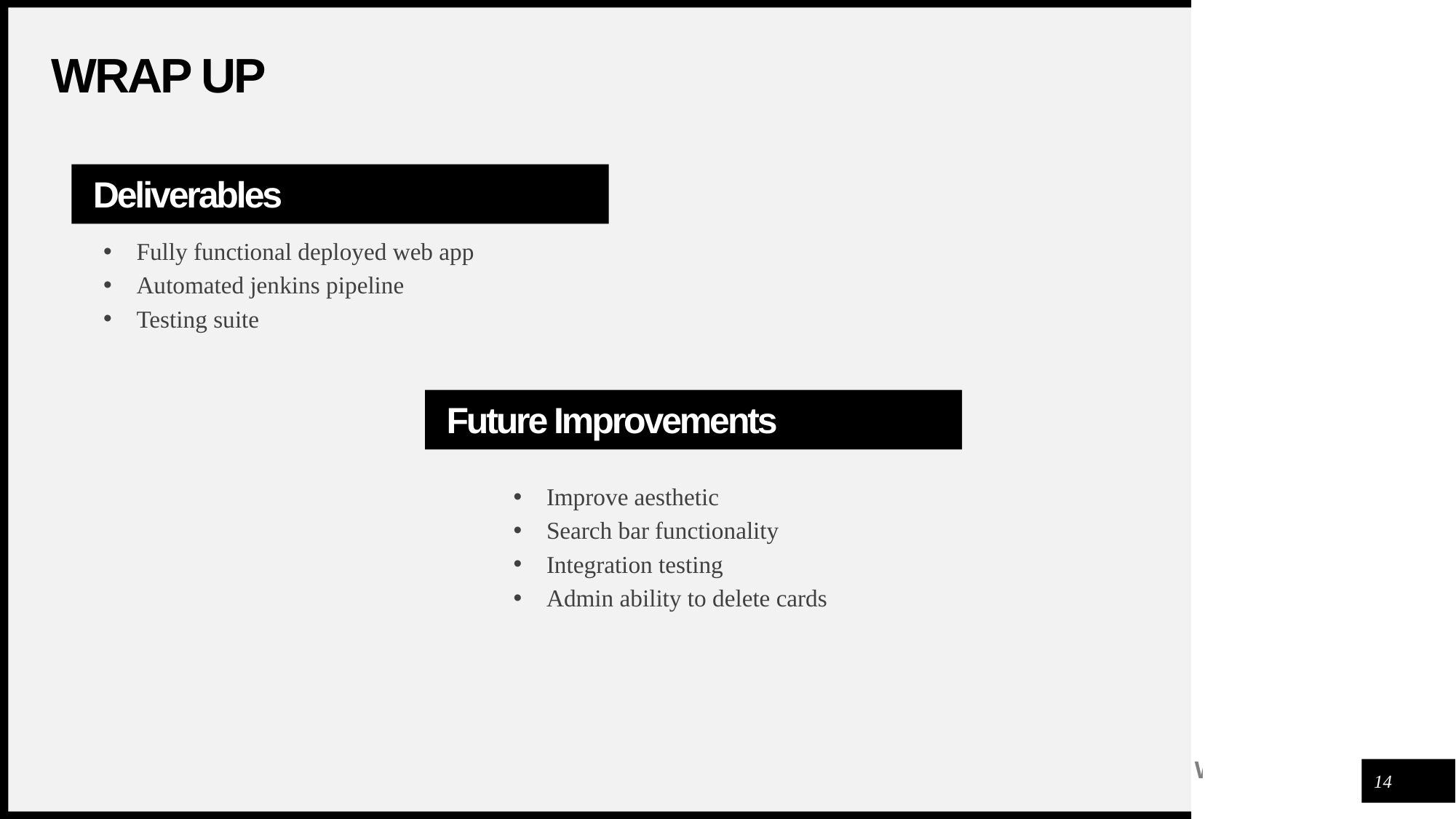

# Wrap up
Deliverables
Fully functional deployed web app
Automated jenkins pipeline
Testing suite

Future Improvements
Improve aesthetic
Search bar functionality
Integration testing
Admin ability to delete cards

14